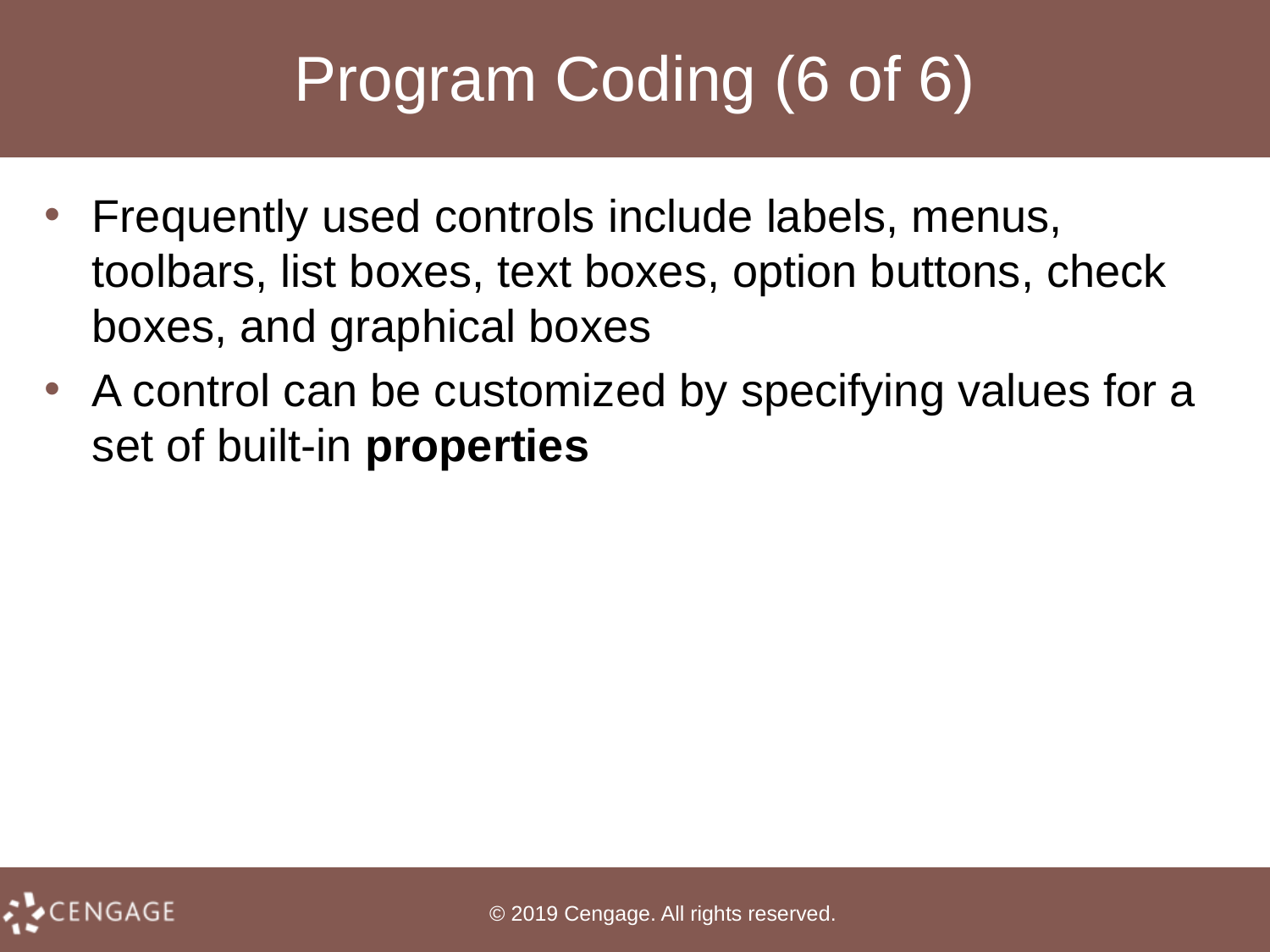

# Program Coding (6 of 6)
Frequently used controls include labels, menus, toolbars, list boxes, text boxes, option buttons, check boxes, and graphical boxes
A control can be customized by specifying values for a set of built-in properties